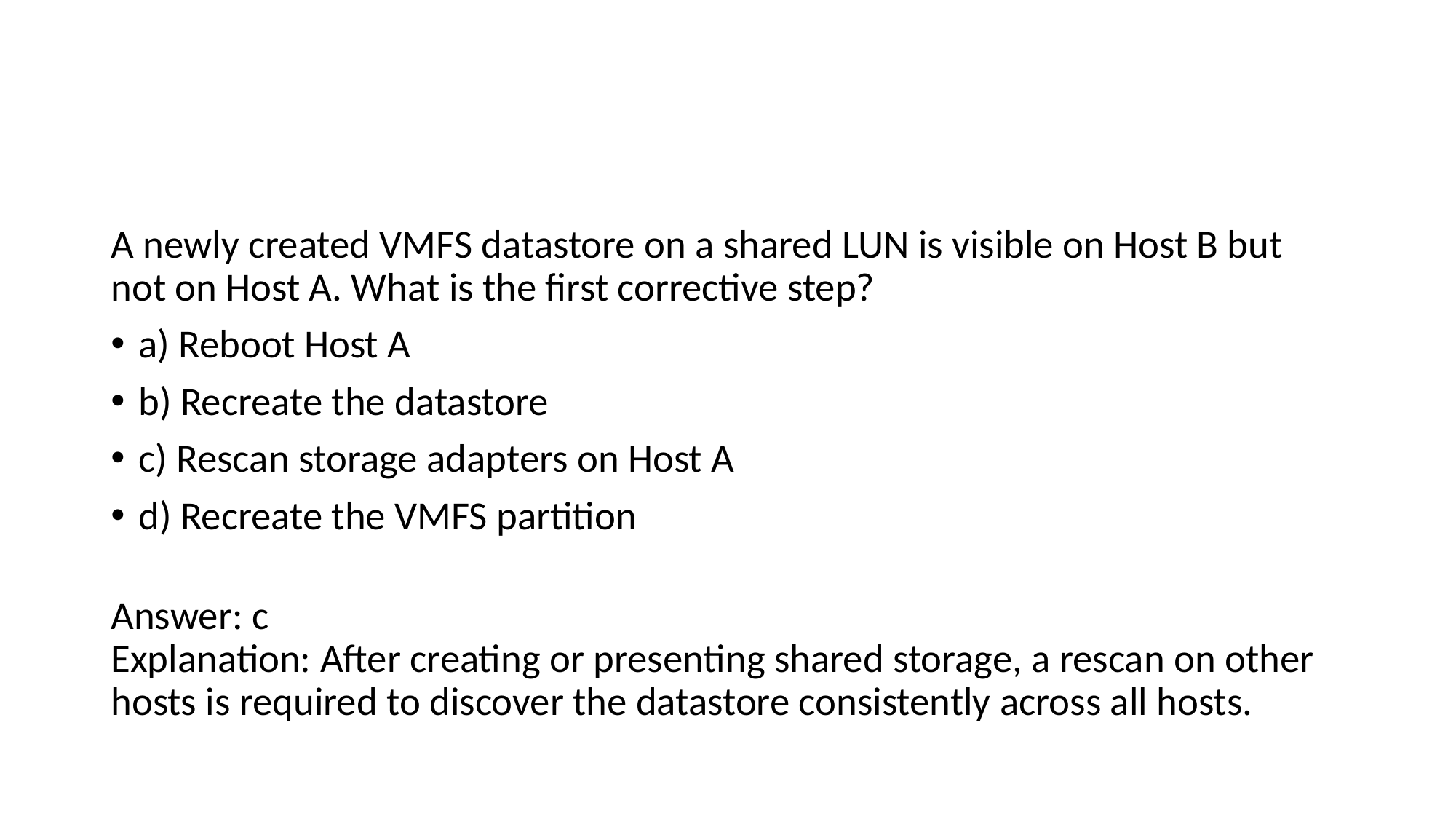

#
A newly created VMFS datastore on a shared LUN is visible on Host B but not on Host A. What is the first corrective step?
a) Reboot Host A
b) Recreate the datastore
c) Rescan storage adapters on Host A
d) Recreate the VMFS partition
Answer: c
Explanation: After creating or presenting shared storage, a rescan on other hosts is required to discover the datastore consistently across all hosts.